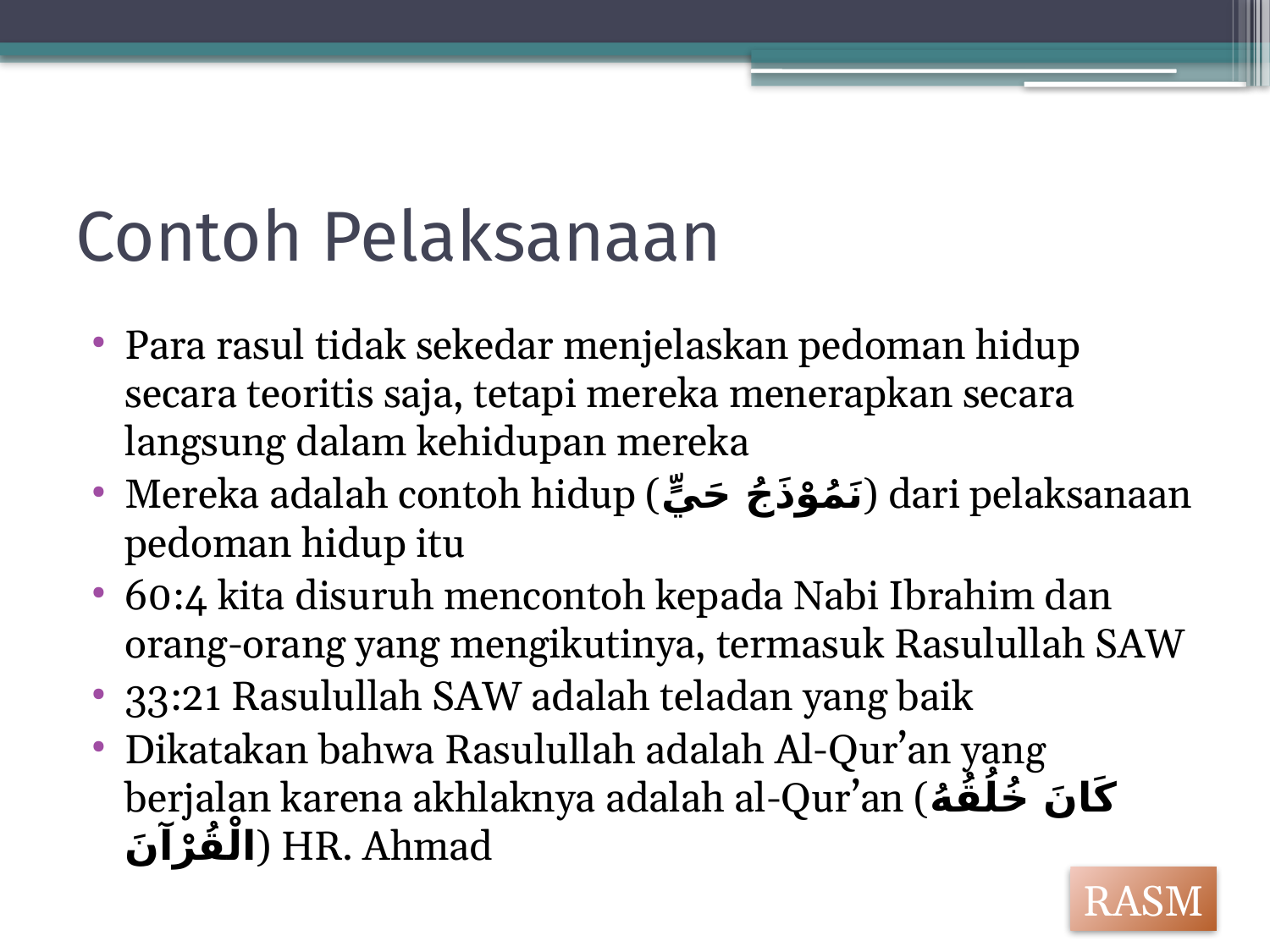

# Contoh Pelaksanaan
Para rasul tidak sekedar menjelaskan pedoman hidup secara teoritis saja, tetapi mereka menerapkan secara langsung dalam kehidupan mereka
Mereka adalah contoh hidup (نَمُوْذَجُ حَيٍّ) dari pelaksanaan pedoman hidup itu
60:4 kita disuruh mencontoh kepada Nabi Ibrahim dan orang-orang yang mengikutinya, termasuk Rasulullah SAW
33:21 Rasulullah SAW adalah teladan yang baik
Dikatakan bahwa Rasulullah adalah Al-Qur’an yang berjalan karena akhlaknya adalah al-Qur’an (كَانَ خُلُقُهُ الْقُرْآنَ) HR. Ahmad
RASM